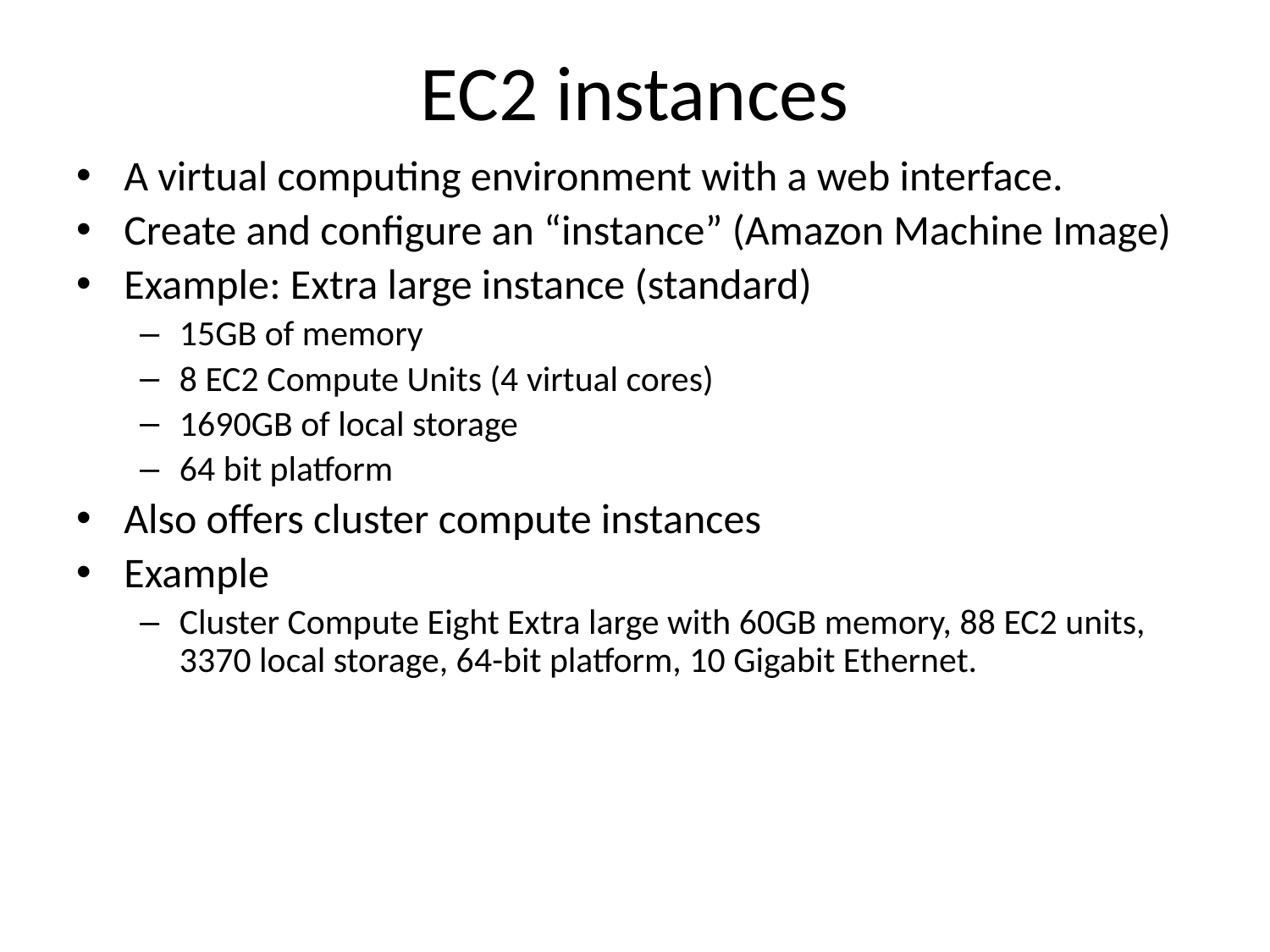

# EC2 instances
A virtual computing environment with a web interface.
Create and configure an “instance” (Amazon Machine Image)
Example: Extra large instance (standard)
15GB of memory
8 EC2 Compute Units (4 virtual cores)
1690GB of local storage
64 bit platform
Also offers cluster compute instances
Example
Cluster Compute Eight Extra large with 60GB memory, 88 EC2 units, 3370 local storage, 64-bit platform, 10 Gigabit Ethernet.